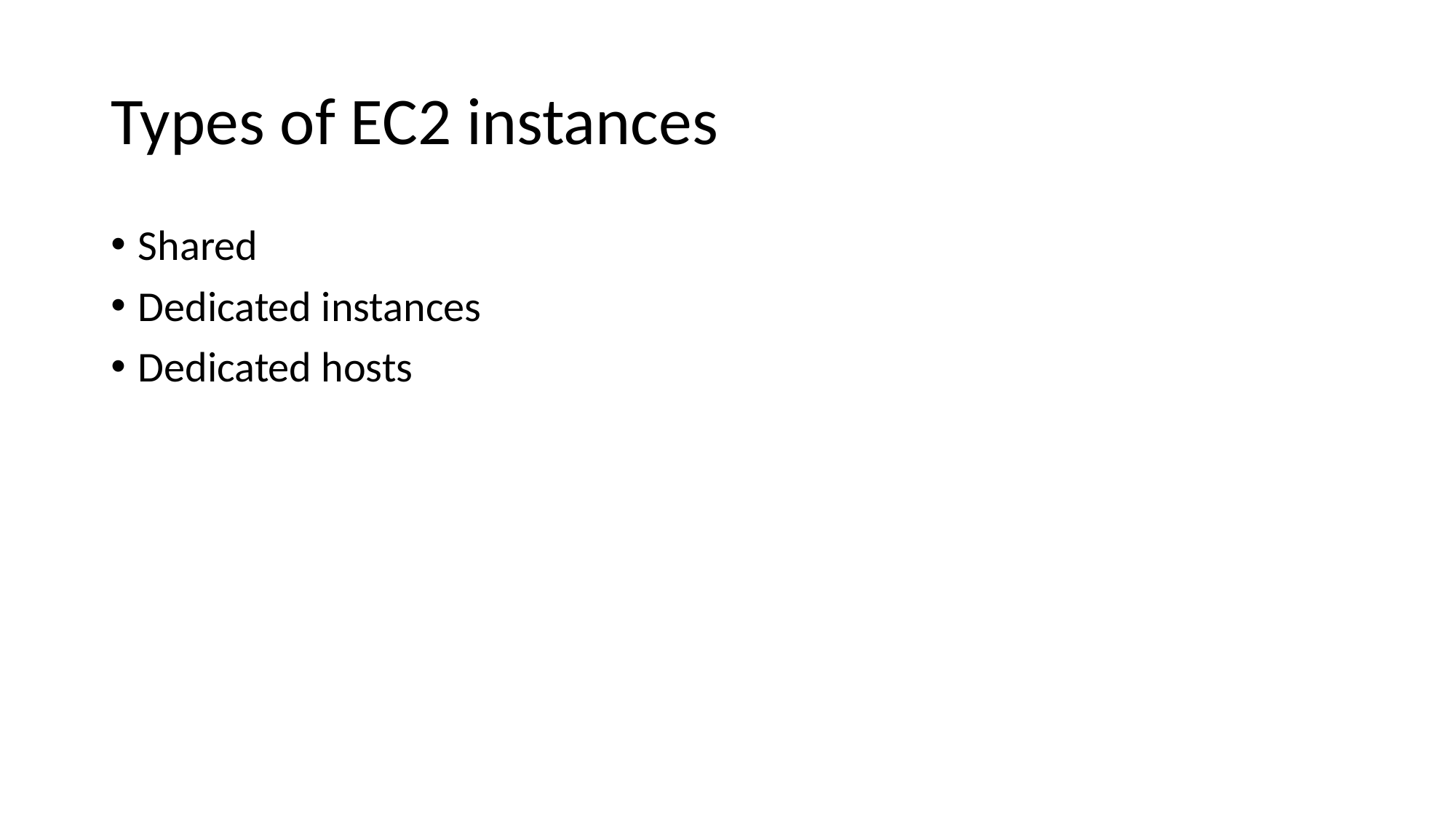

# Types of EC2 instances
Shared
Dedicated instances
Dedicated hosts